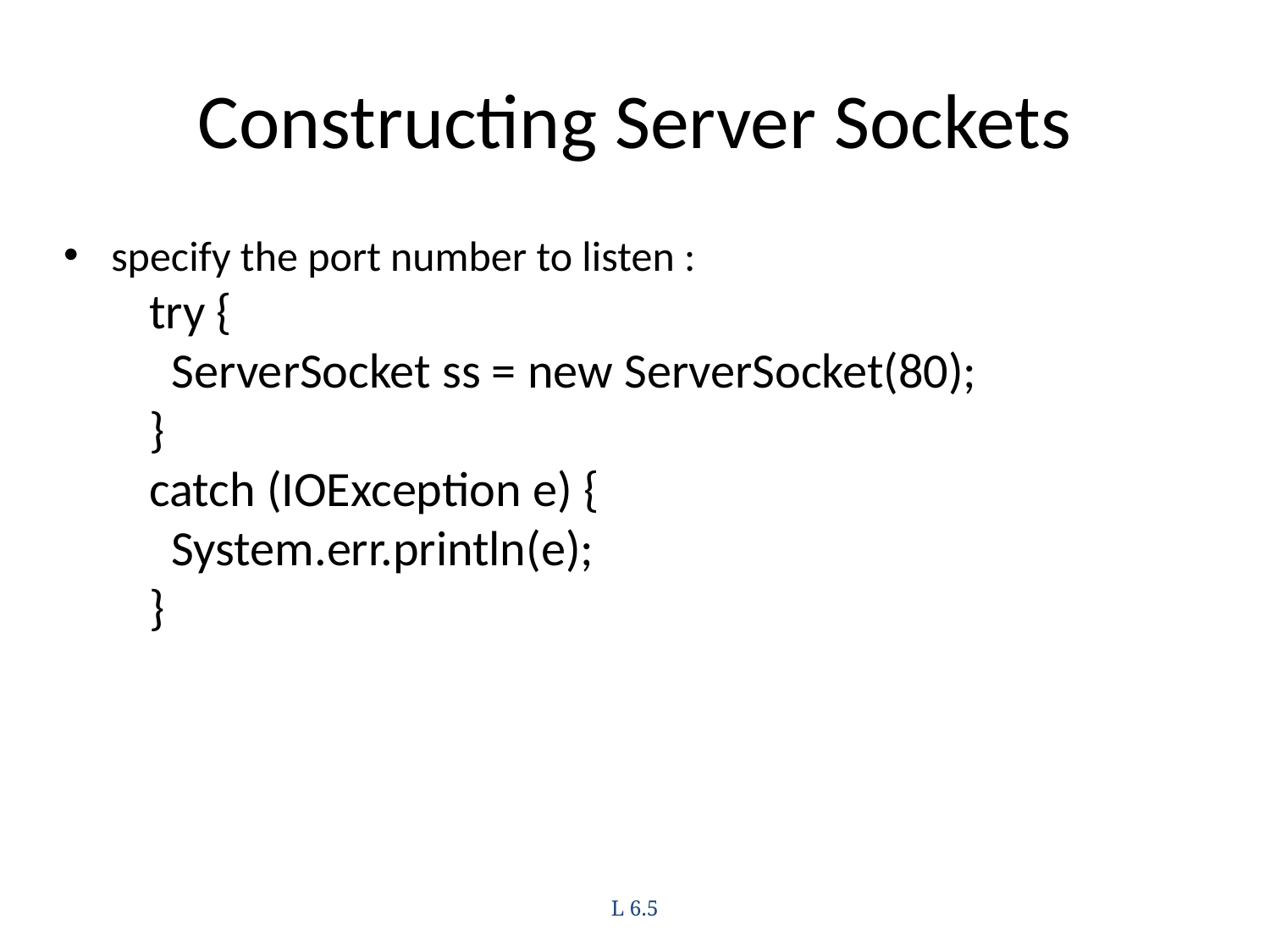

# Constructing Server Sockets
specify the port number to listen :
  try {
    ServerSocket ss = new ServerSocket(80);
  }
  catch (IOException e) {
    System.err.println(e);
  }
L 6.5